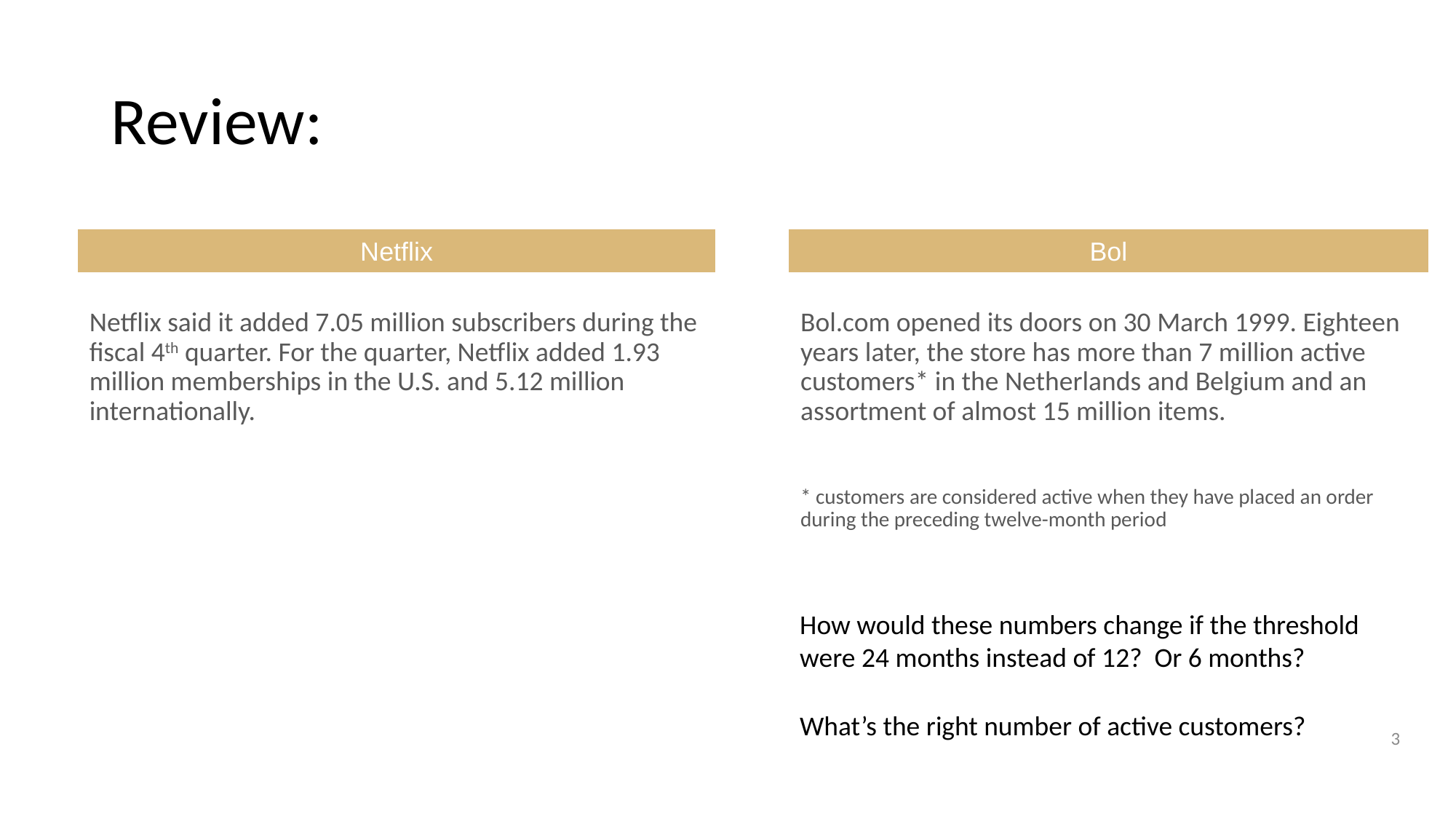

# Review:

Bol.com opened its doors on 30 March 1999. Eighteen years later, the store has more than 7 million active customers* in the Netherlands and Belgium and an assortment of almost 15 million items.

* customers are considered active when they have placed an order during the preceding twelve-month period

Netflix said it added 7.05 million subscribers during the fiscal 4th quarter. For the quarter, Netflix added 1.93 million memberships in the U.S. and 5.12 million internationally.

Netflix
Bol
How would these numbers change if the threshold were 24 months instead of 12?  Or 6 months?
What’s the right number of active customers?
3